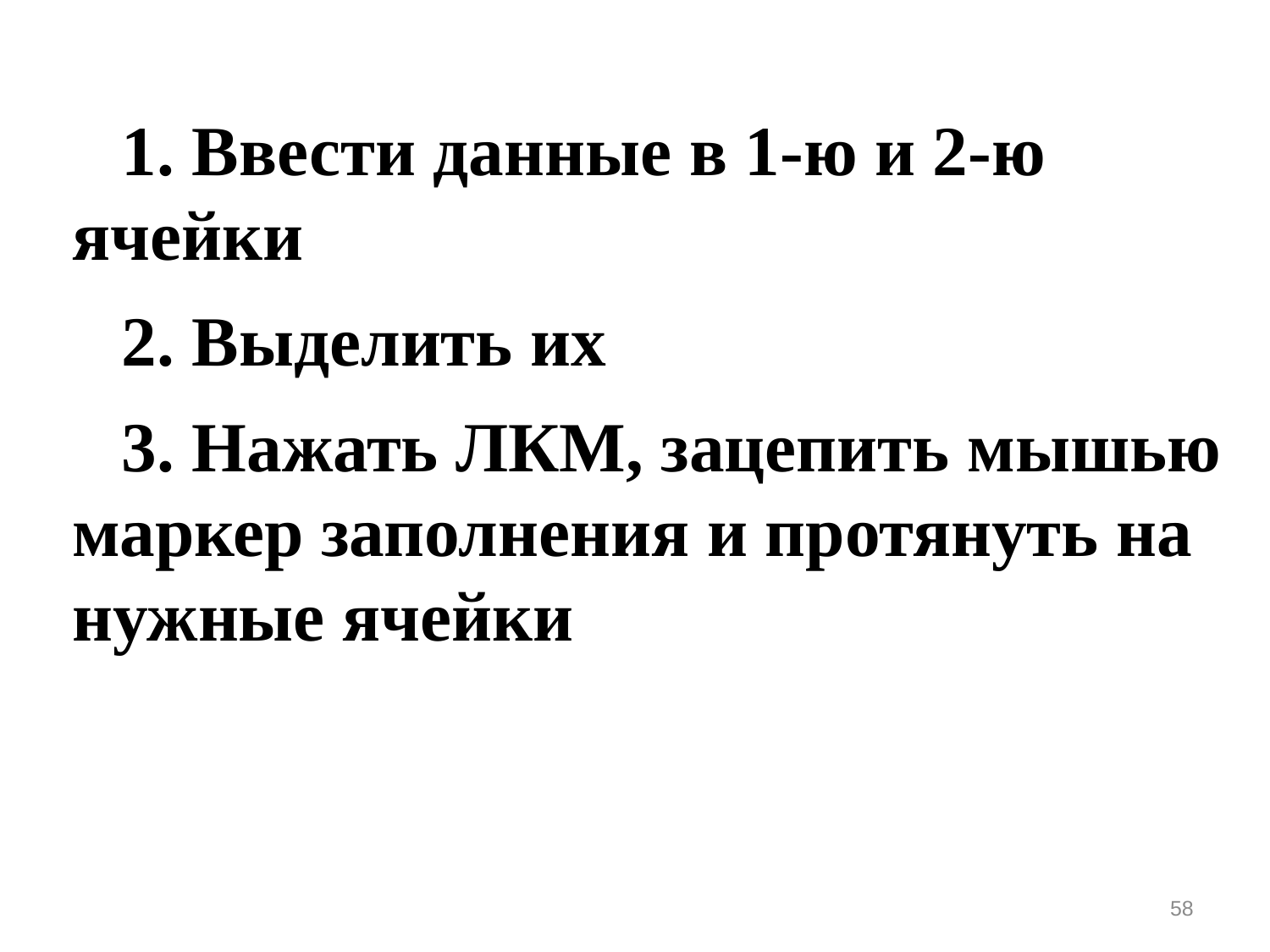

Ввести данные в 1-ю и 2-ю ячейки
 Выделить их
 Нажать ЛКМ, зацепить мышью маркер заполнения и протянуть на нужные ячейки

58